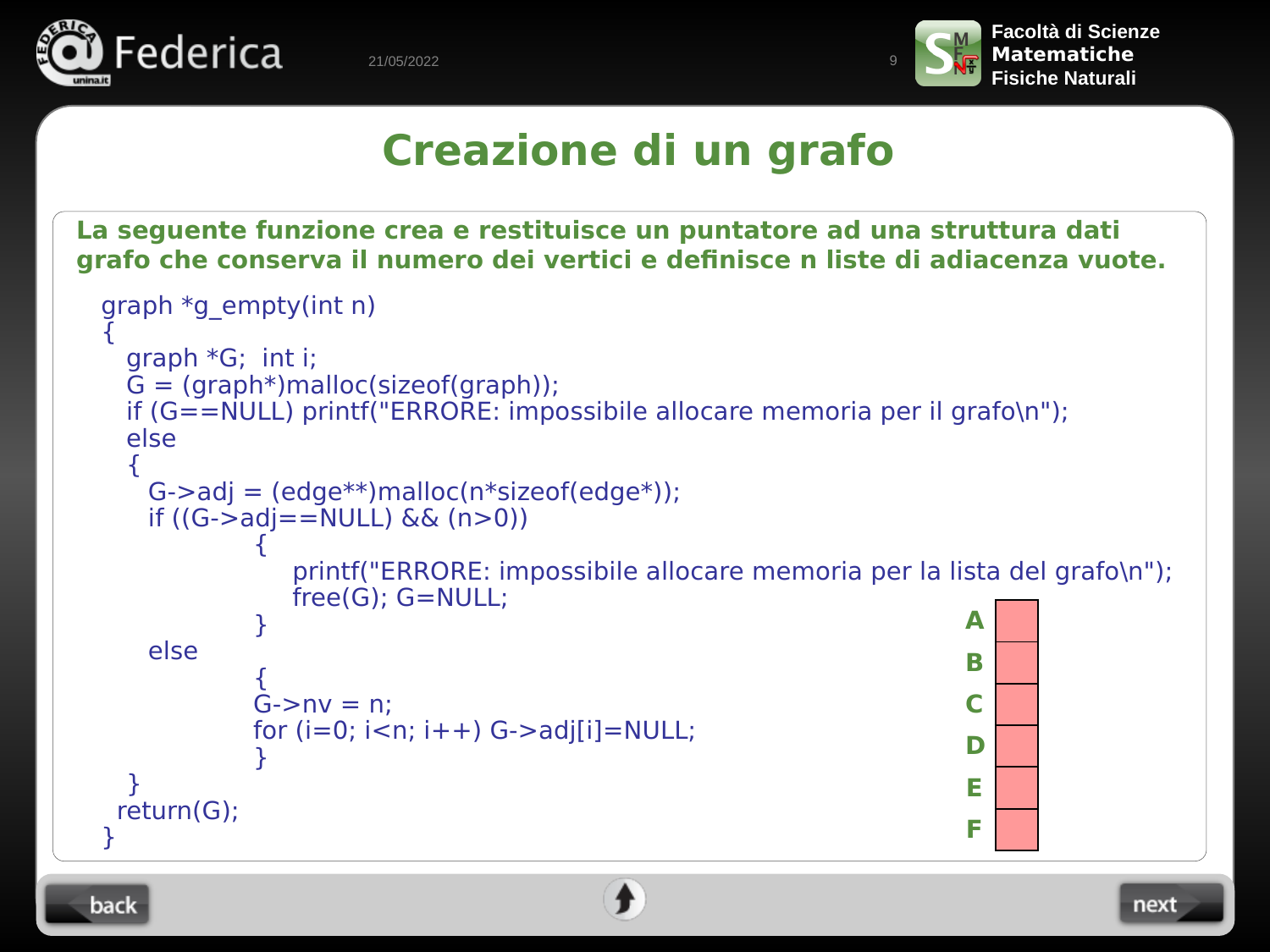

9
21/05/2022
# Creazione di un grafo

La seguente funzione crea e restituisce un puntatore ad una struttura dati grafo che conserva il numero dei vertici e definisce n liste di adiacenza vuote.

graph *g_empty(int n)
{
  	graph *G;  int i;
  	G = (graph*)malloc(sizeof(graph));
  	if (G==NULL) printf("ERRORE: impossibile allocare memoria per il grafo\n");
  	else
	{
      G->adj = (edge**)malloc(n*sizeof(edge*));
      if ((G->adj==NULL) && (n>0))
		{
		     printf("ERRORE: impossibile allocare memoria per la lista del grafo\n");
		     free(G); G=NULL;
		}
      else
		{
	    	G->nv = n;
	       	for (i=0; i<n; i++) G->adj[i]=NULL;
		}
	}
  return(G);
}
| A |  |
| --- | --- |
| B |  |
| C |  |
| D |  |
| E |  |
| F |  |